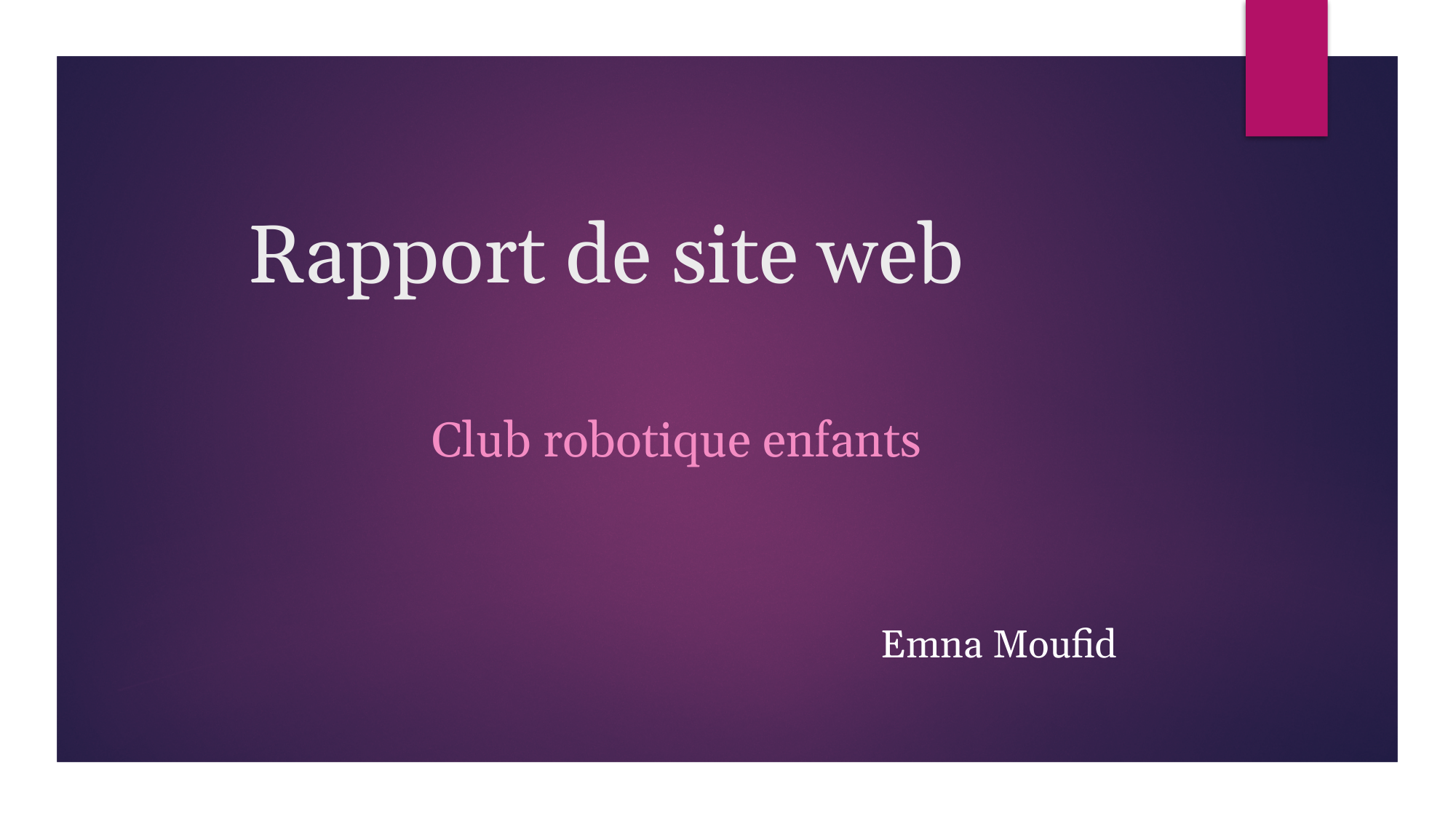

# Rapport de site web

Club robotique enfants

                                                                   Emna Moufid